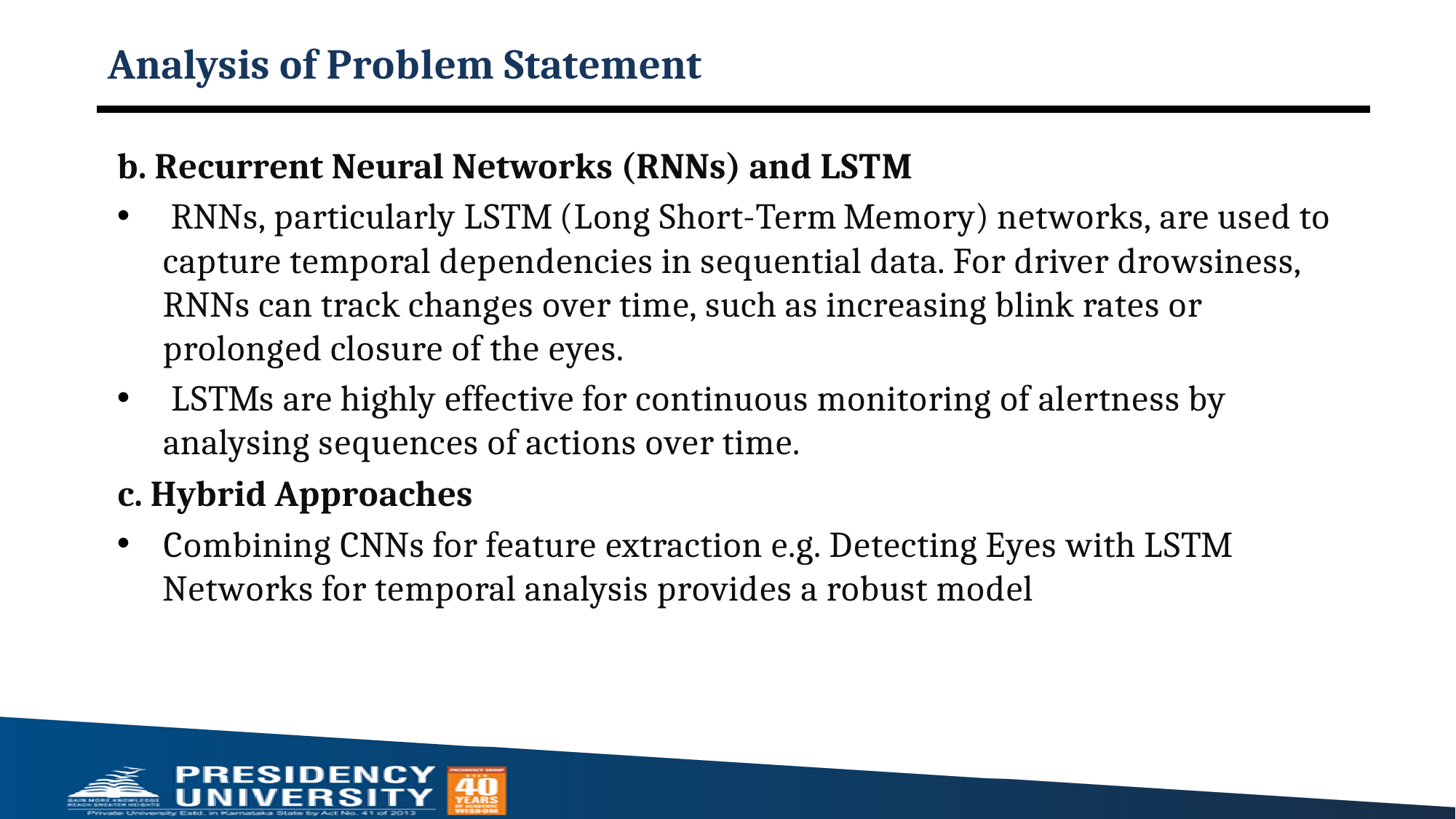

# Analysis of Problem Statement
b. Recurrent Neural Networks (RNNs) and LSTM
 RNNs, particularly LSTM (Long Short-Term Memory) networks, are used to capture temporal dependencies in sequential data. For driver drowsiness, RNNs can track changes over time, such as increasing blink rates or prolonged closure of the eyes.
 LSTMs are highly effective for continuous monitoring of alertness by analysing sequences of actions over time.
c. Hybrid Approaches
Combining CNNs for feature extraction e.g. Detecting Eyes with LSTM Networks for temporal analysis provides a robust model